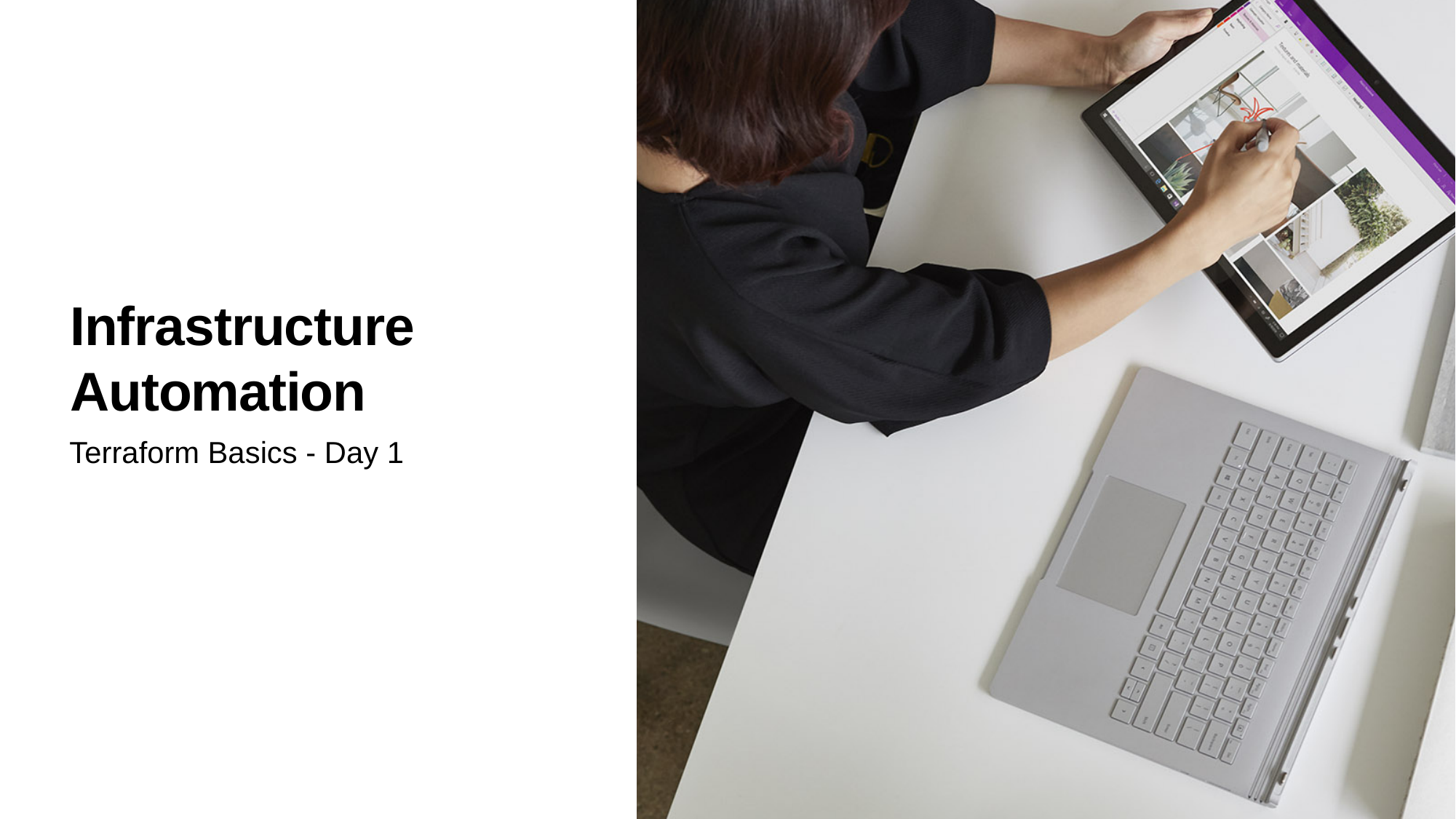

# Infrastructure Automation
Terraform Basics - Day 1